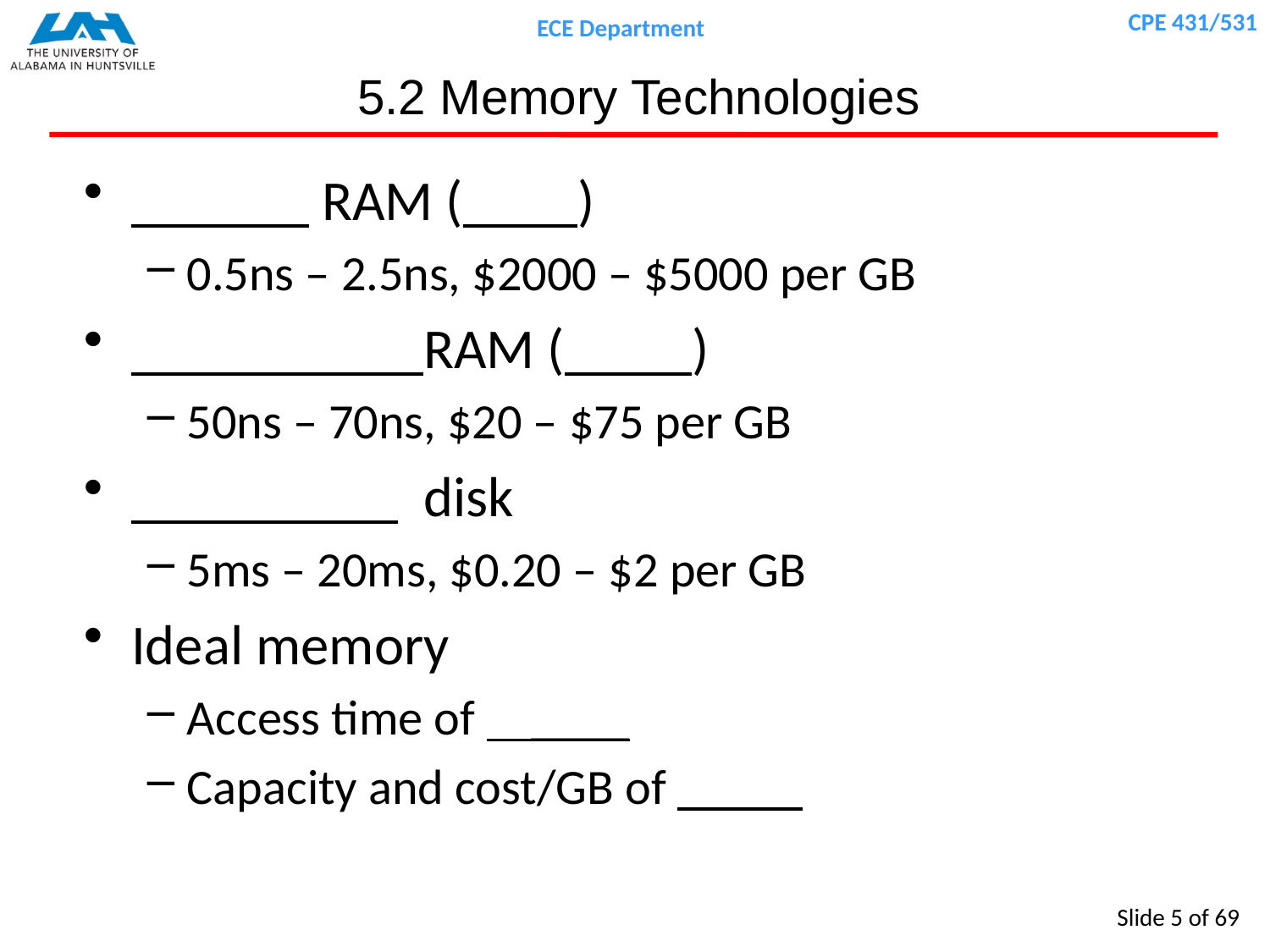

# 5.2 Memory Technologies
               RAM (         )
0.5ns – 2.5ns, $2000 – $5000 per GB
                       RAM (          )
50ns – 70ns, $20 – $75 per GB
                       disk
5ms – 20ms, $0.20 – $2 per GB
Ideal memory
Access time of     ____
Capacity and cost/GB of        _